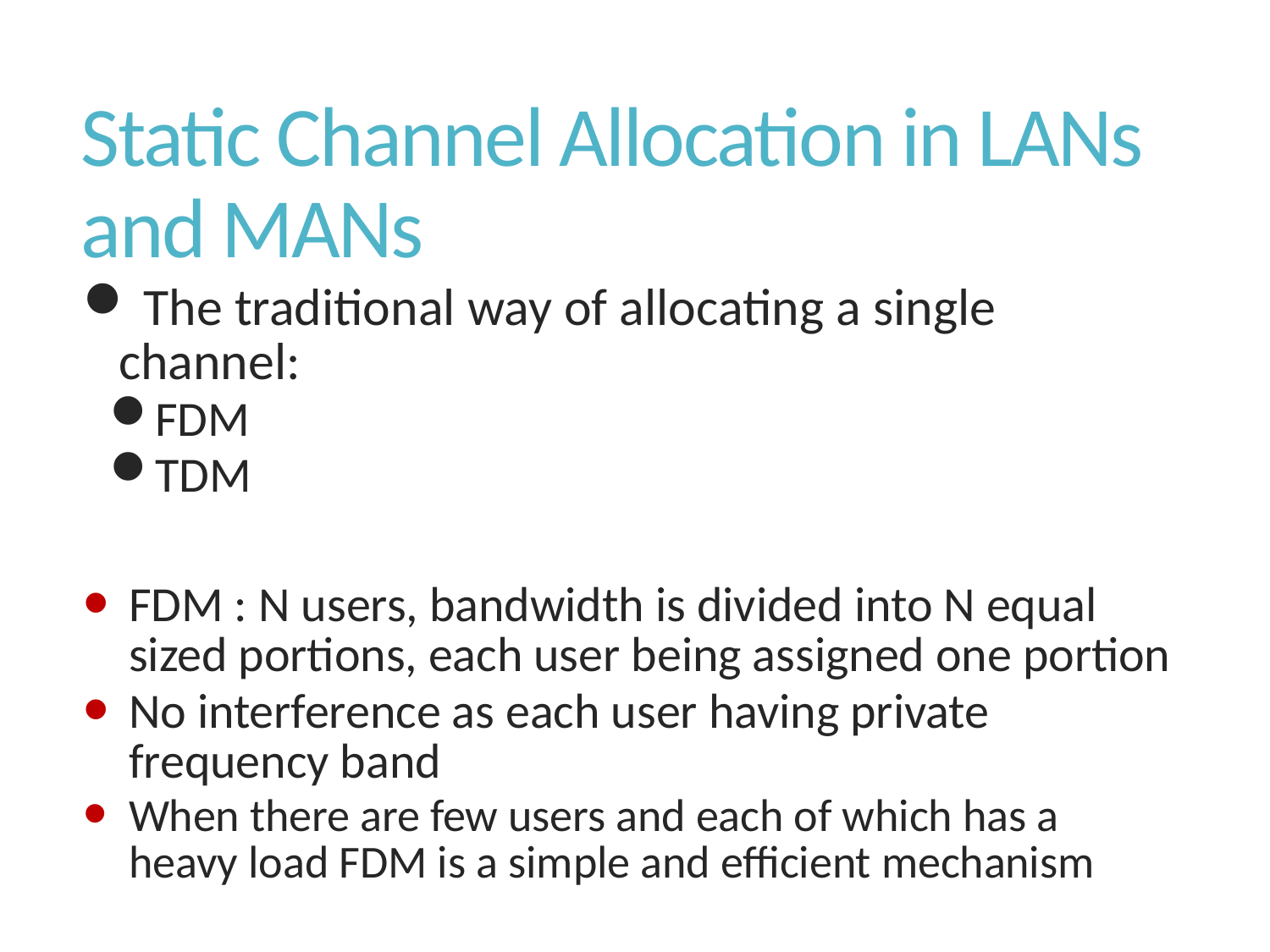

# Static Channel Allocation in LANs and MANs
 The traditional way of allocating a single channel:
FDM
TDM

FDM : N users, bandwidth is divided into N equal sized portions, each user being assigned one portion
No interference as each user having private frequency band
When there are few users and each of which has a heavy load FDM is a simple and efficient mechanism